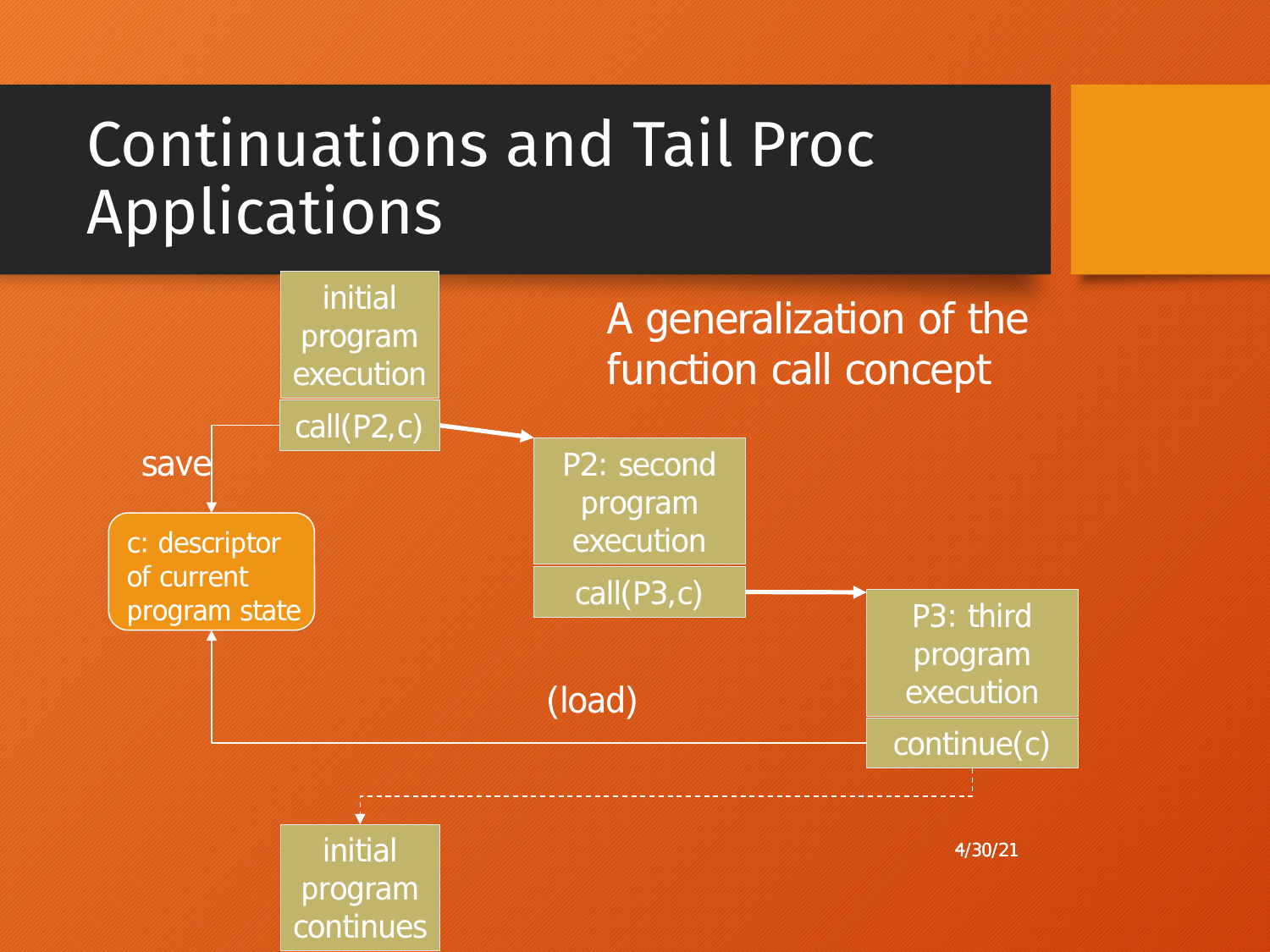

# Continuations and Tail Proc Applications
initial
program
execution
A generalization of the
function call concept
call(P2,c)
save
P2: second
program
execution
c: descriptor
of current
program state
call(P3,c)
P3: third
program
execution
(load)
continue(c)
4/30/21
4/30/21
initial
program
continues